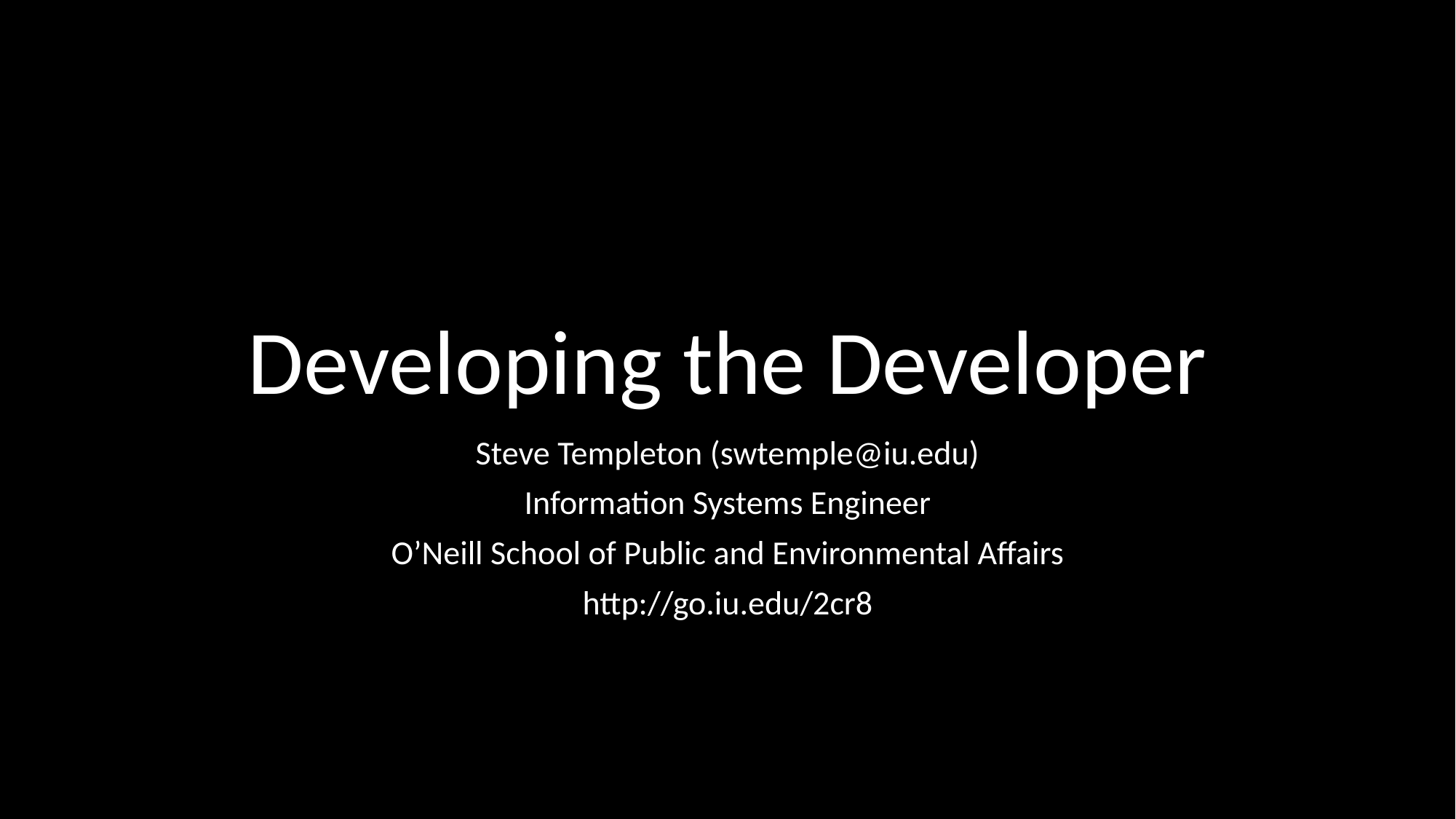

# Developing the Developer
Steve Templeton (swtemple@iu.edu)
Information Systems Engineer
O’Neill School of Public and Environmental Affairs
http://go.iu.edu/2cr8